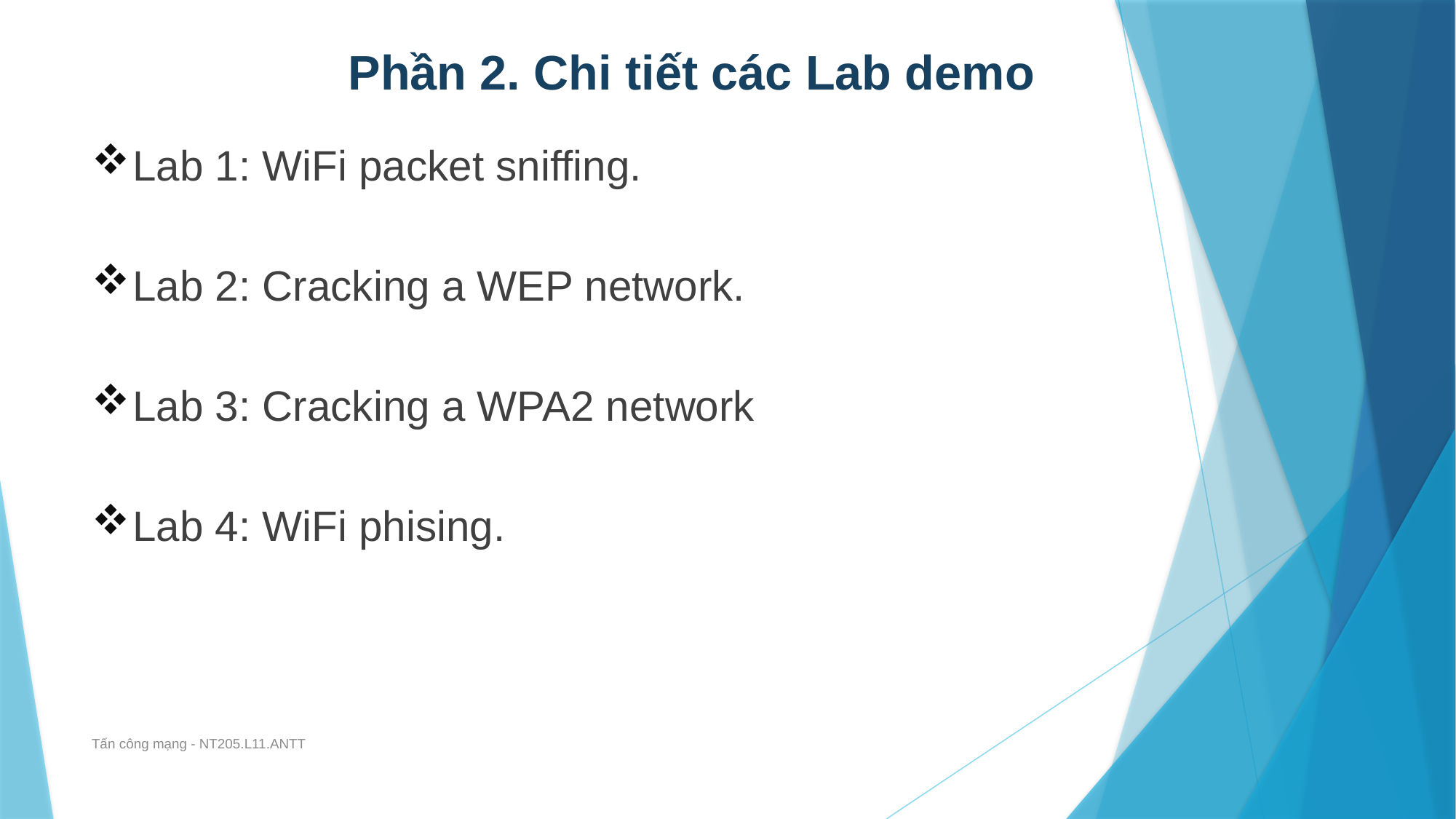

# Phần 2. Chi tiết các Lab demo
Lab 1: WiFi packet sniffing.

Lab 2: Cracking a WEP network.

Lab 3: Cracking a WPA2 network

Lab 4: WiFi phising.
Tấn công mạng - NT205.L11.ANTT